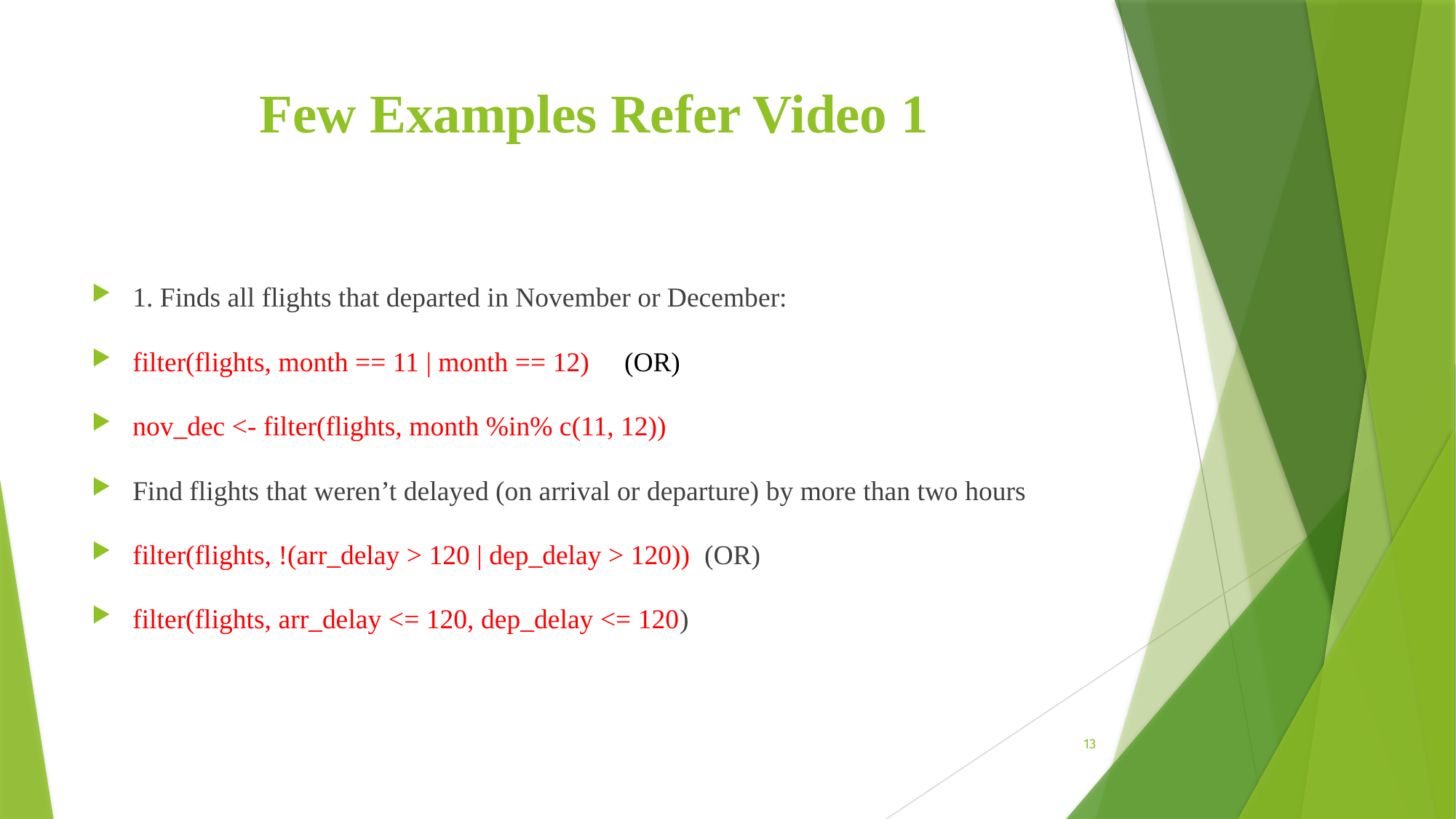

# Few Examples Refer Video 1
1. Finds all flights that departed in November or December:
filter(flights, month == 11 | month == 12)     (OR)
nov_dec <- filter(flights, month %in% c(11, 12))
Find flights that weren’t delayed (on arrival or departure) by more than two hours
filter(flights, !(arr_delay > 120 | dep_delay > 120))  (OR)
filter(flights, arr_delay <= 120, dep_delay <= 120)

13